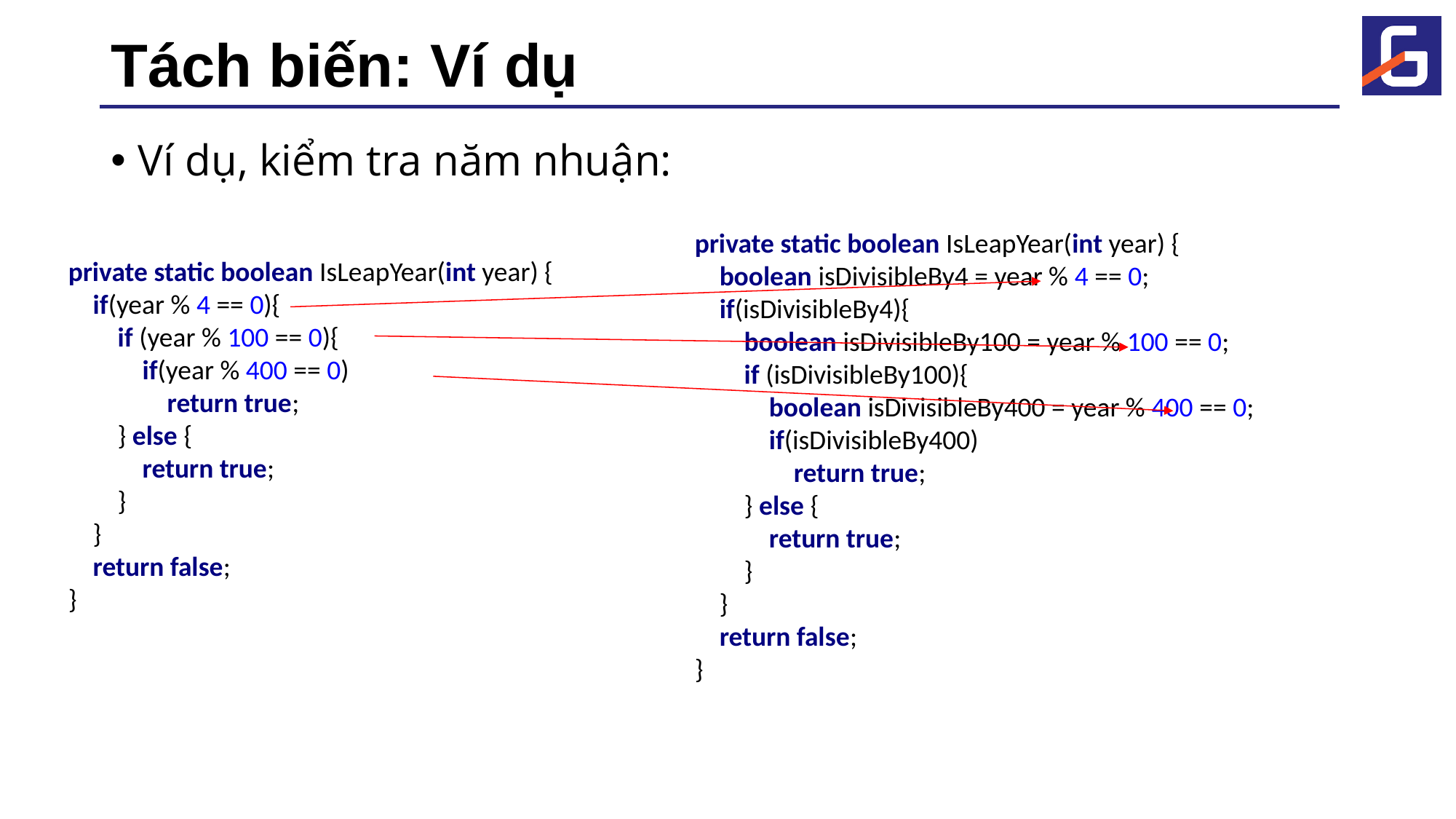

# Tách biến: Ví dụ
Ví dụ, kiểm tra năm nhuận:
private static boolean IsLeapYear(int year) {
    boolean isDivisibleBy4 = year % 4 == 0;
    if(isDivisibleBy4){
        boolean isDivisibleBy100 = year % 100 == 0;
        if (isDivisibleBy100){
            boolean isDivisibleBy400 = year % 400 == 0;
            if(isDivisibleBy400)
                return true;
        } else {
            return true;
        }
    }
    return false;
}
private static boolean IsLeapYear(int year) {
    if(year % 4 == 0){
        if (year % 100 == 0){
            if(year % 400 == 0)
                return true;
        } else {
            return true;
        }
    }
    return false;
}